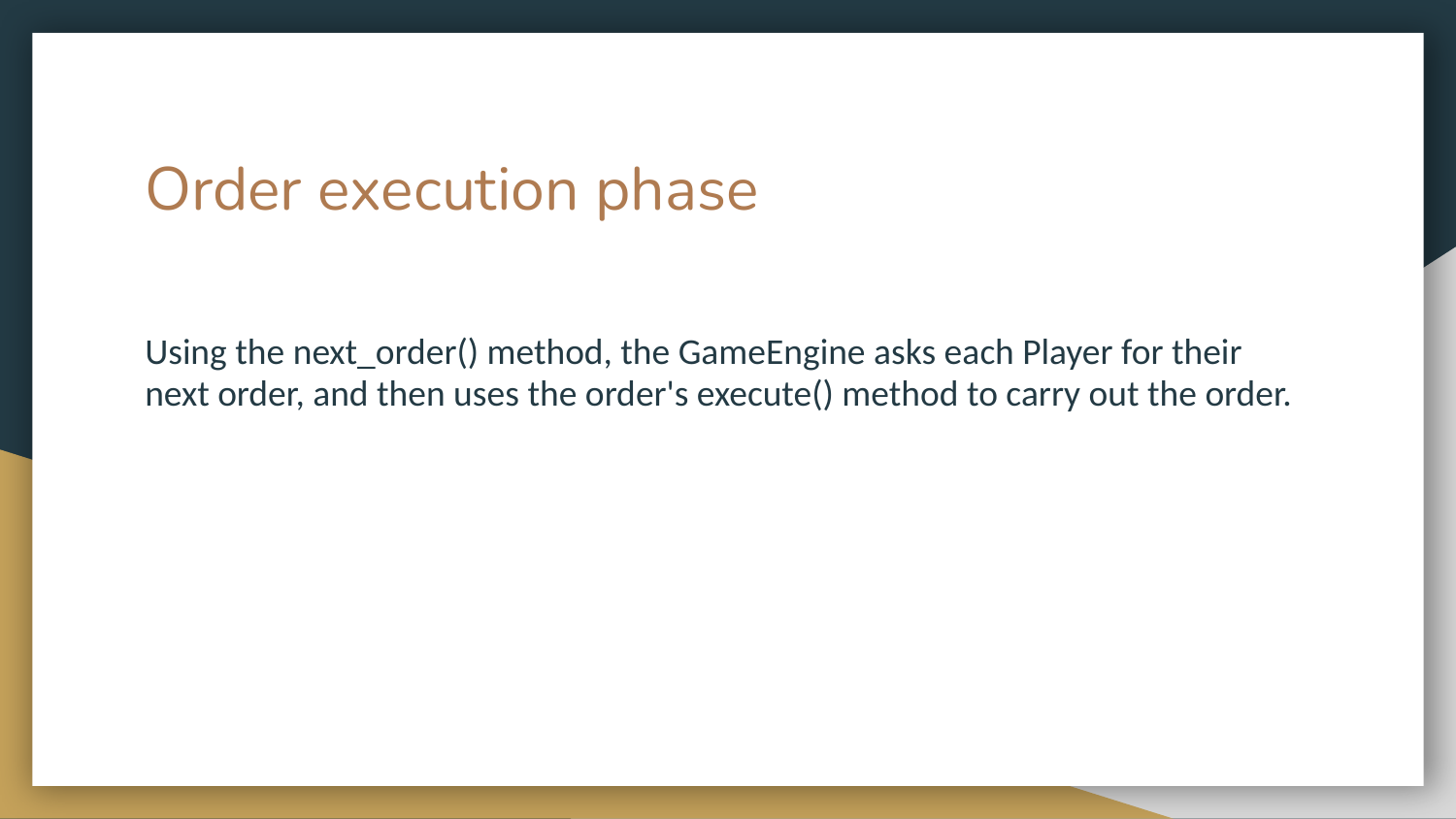

# Order execution phase
Using the next_order() method, the GameEngine asks each Player for their next order, and then uses the order's execute() method to carry out the order.